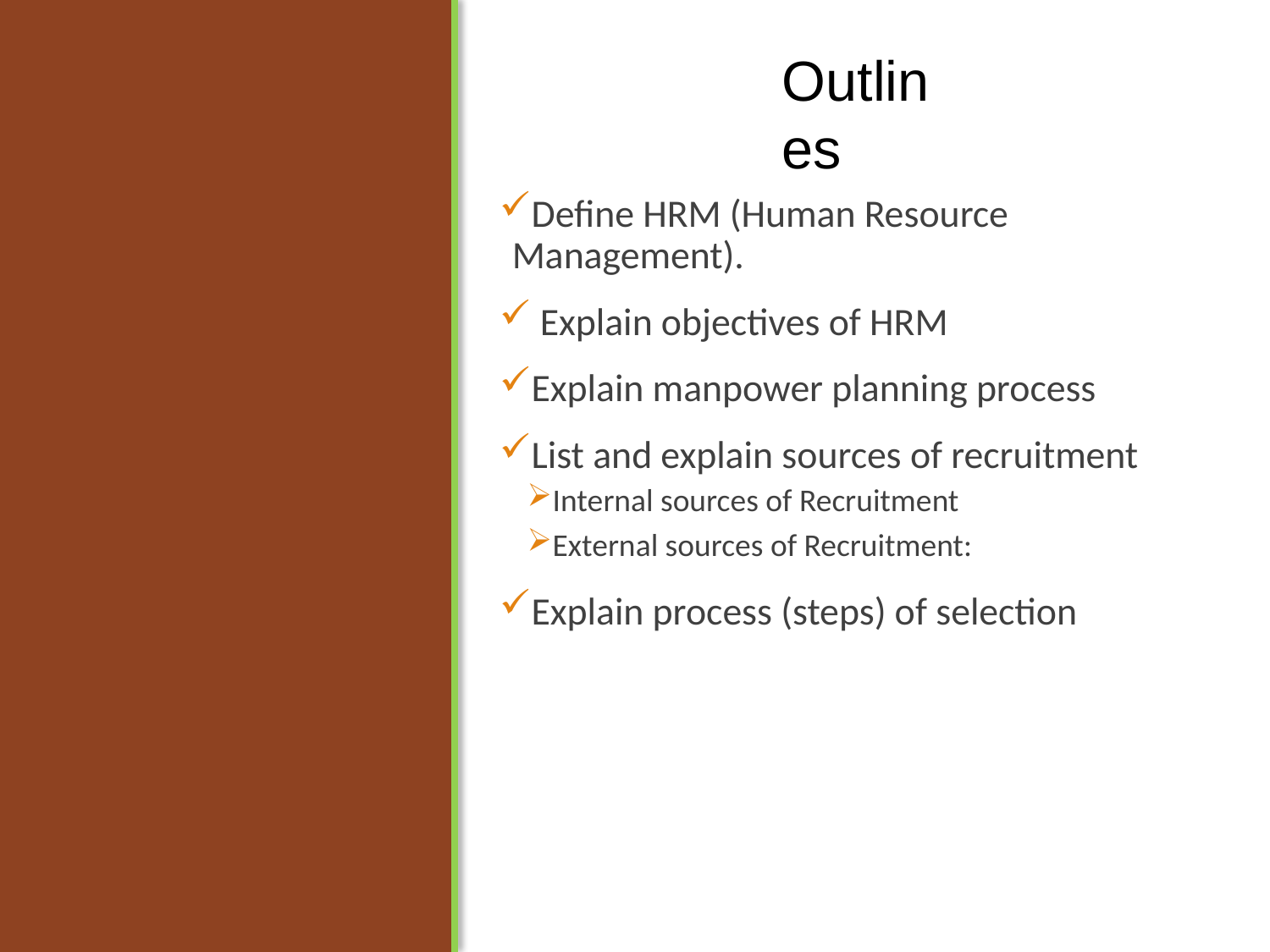

#

Define HRM (Human Resource Management).
 Explain objectives of HRM
Explain manpower planning process
List and explain sources of recruitment
Internal sources of Recruitment
External sources of Recruitment:
Explain process (steps) of selection